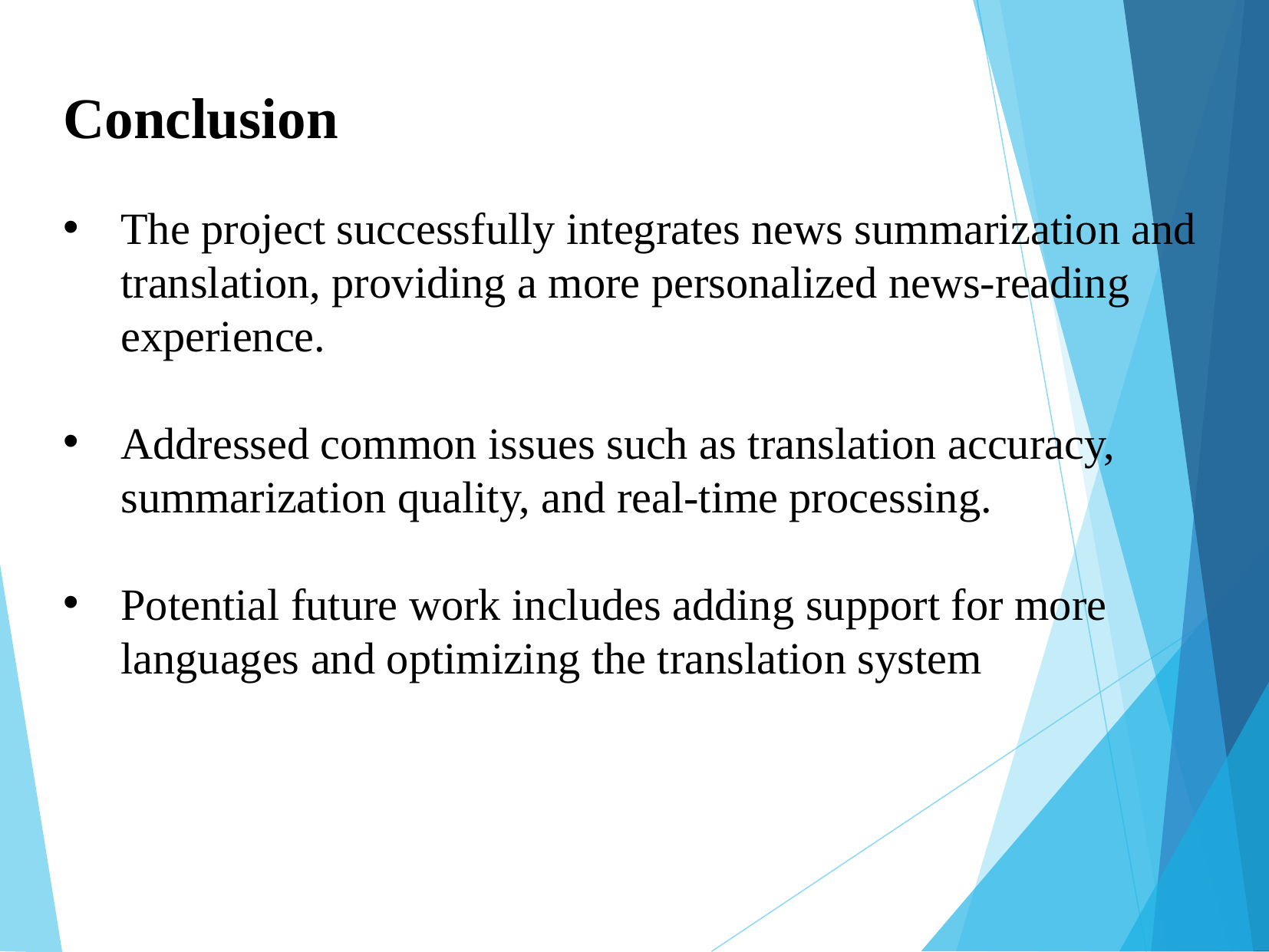

Conclusion
The project successfully integrates news summarization and translation, providing a more personalized news-reading experience.

Addressed common issues such as translation accuracy, summarization quality, and real-time processing.

Potential future work includes adding support for more languages and optimizing the translation system